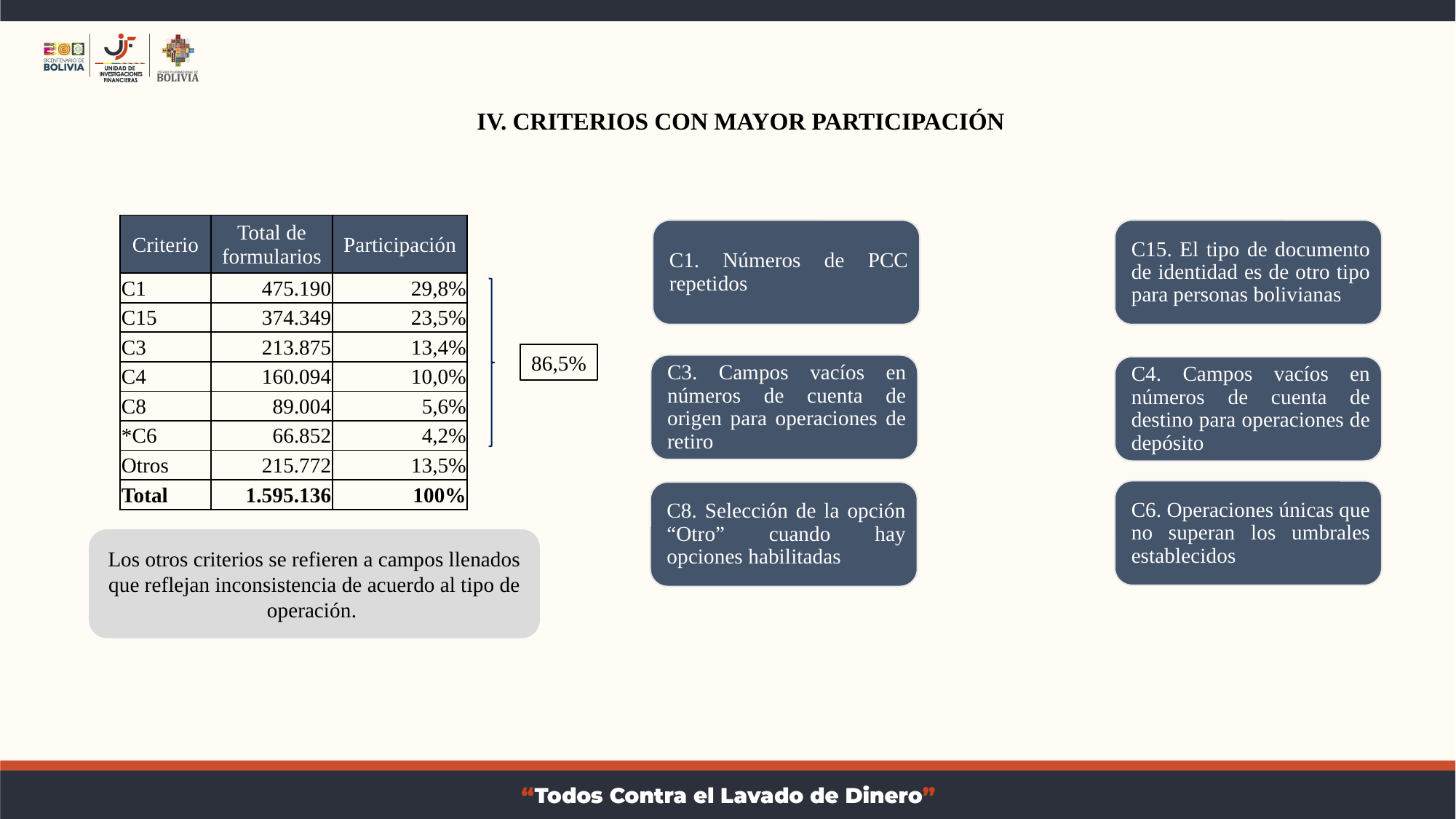

IV. CRITERIOS CON MAYOR PARTICIPACIÓN
| Criterio | Total de formularios | Participación |
| --- | --- | --- |
| C1 | 475.190 | 29,8% |
| C15 | 374.349 | 23,5% |
| C3 | 213.875 | 13,4% |
| C4 | 160.094 | 10,0% |
| C8 | 89.004 | 5,6% |
| \*C6 | 66.852 | 4,2% |
| Otros | 215.772 | 13,5% |
| Total | 1.595.136 | 100% |
C1. Números de PCC repetidos
C15. El tipo de documento de identidad es de otro tipo para personas bolivianas
C3. Campos vacíos en números de cuenta de origen para operaciones de retiro
C4. Campos vacíos en números de cuenta de destino para operaciones de depósito
C8. Selección de la opción “Otro” cuando hay opciones habilitadas
C6. Operaciones únicas que no superan los umbrales establecidos

86,5%
Los otros criterios se refieren a campos llenados que reflejan inconsistencia de acuerdo al tipo de operación.